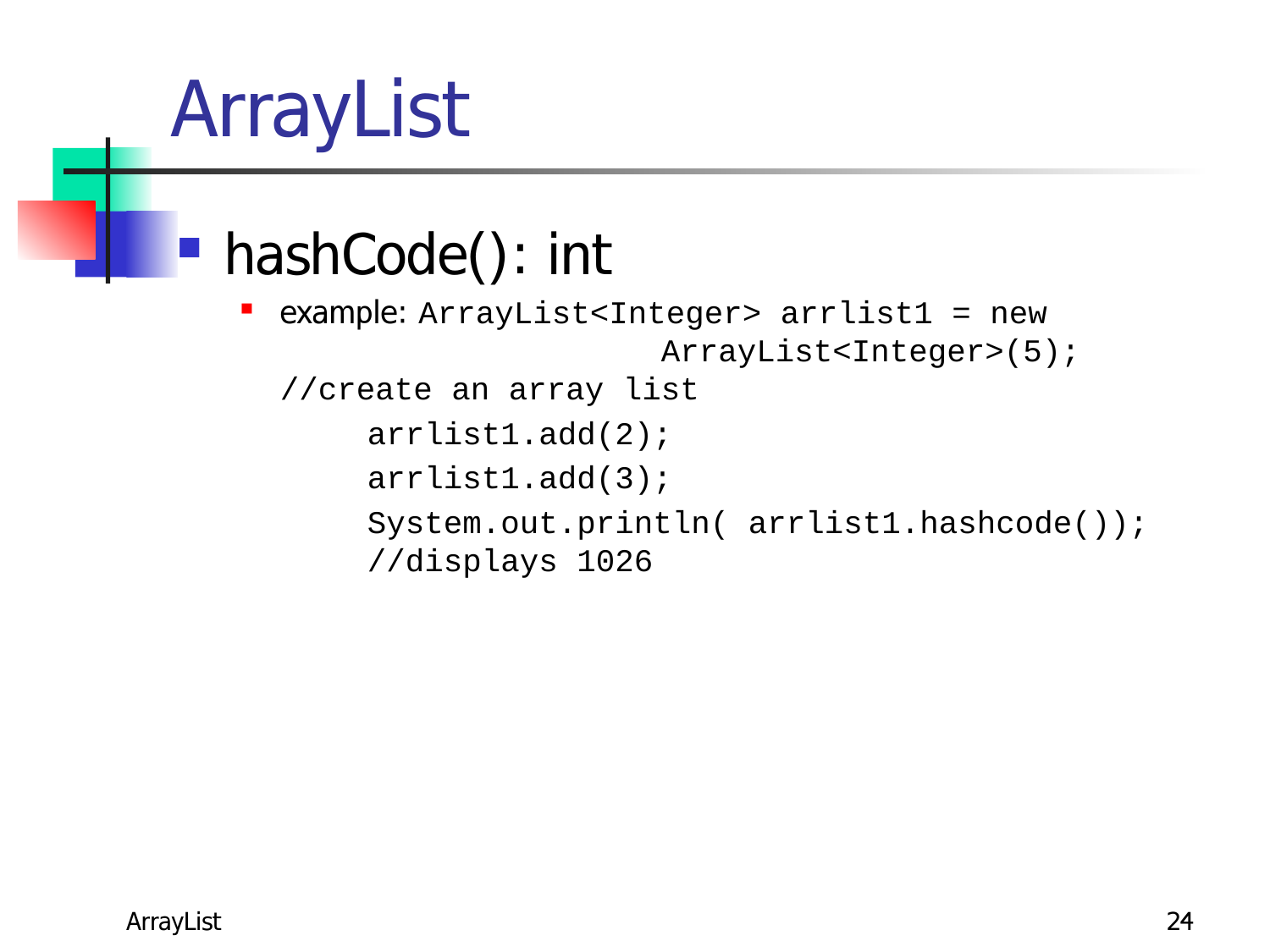

# ArrayList
hashCode(): int
example: ArrayList<Integer> arrlist1 = new                           	ArrayList<Integer>(5); //create an array list
	arrlist1.add(2);
	arrlist1.add(3);
	System.out.println( arrlist1.hashcode()); 	//displays 1026

 ArrayList
24